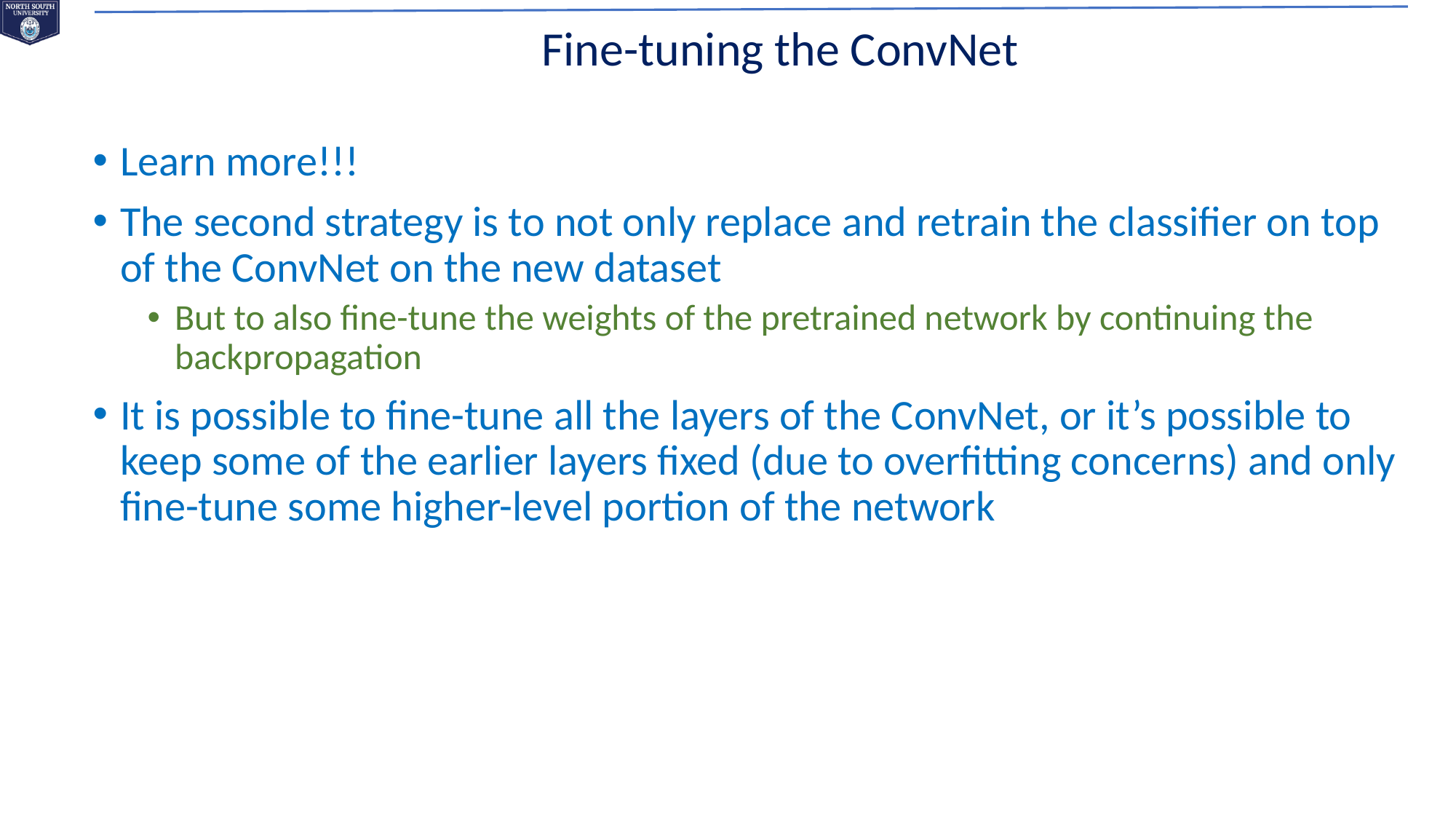

# Fine-tuning the ConvNet
Learn more!!!
The second strategy is to not only replace and retrain the classifier on top of the ConvNet on the new dataset
But to also fine-tune the weights of the pretrained network by continuing the backpropagation
It is possible to fine-tune all the layers of the ConvNet, or it’s possible to keep some of the earlier layers fixed (due to overfitting concerns) and only fine-tune some higher-level portion of the network